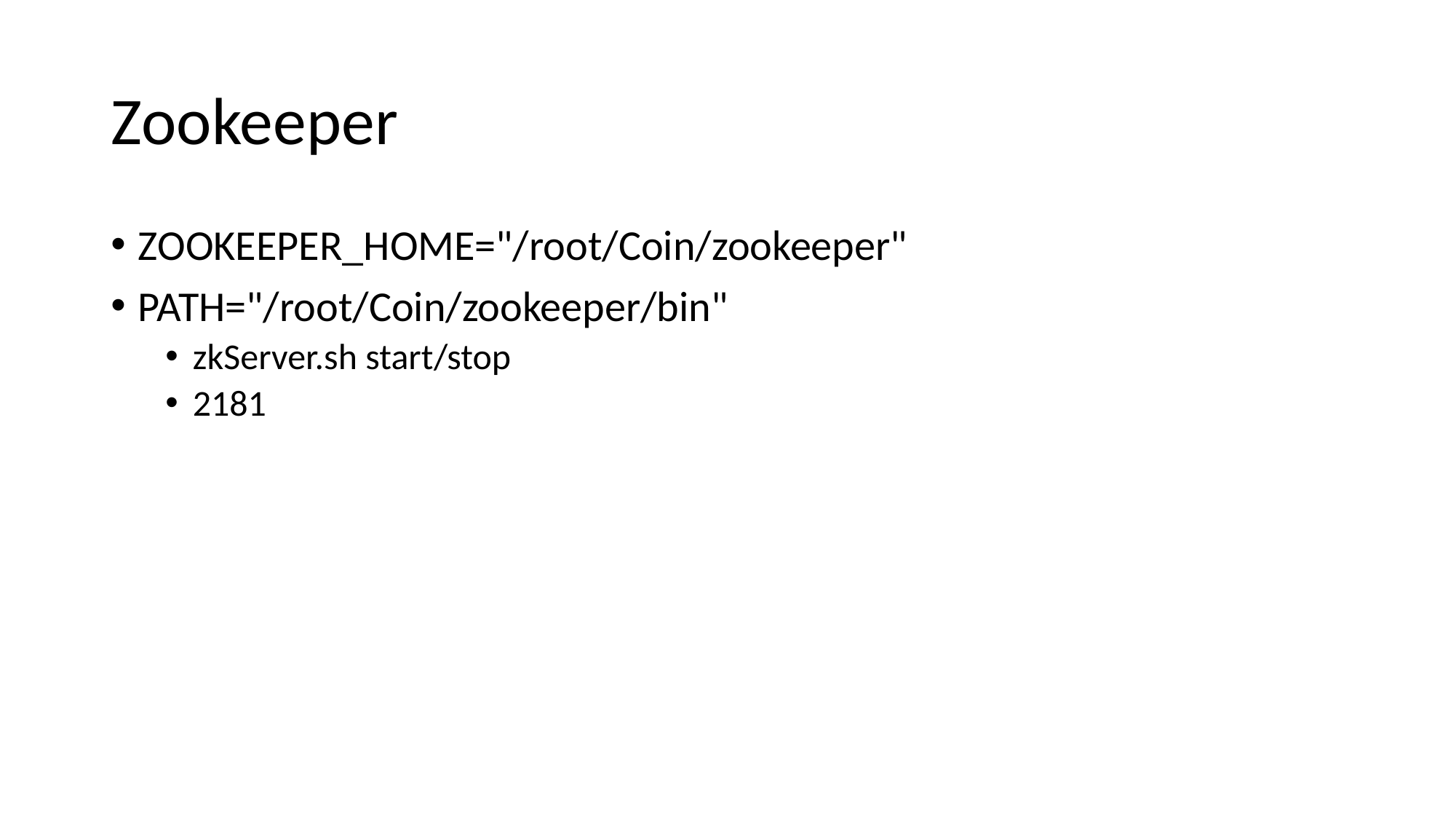

# Zookeeper
ZOOKEEPER_HOME="/root/Coin/zookeeper"
PATH="/root/Coin/zookeeper/bin"
zkServer.sh start/stop
2181